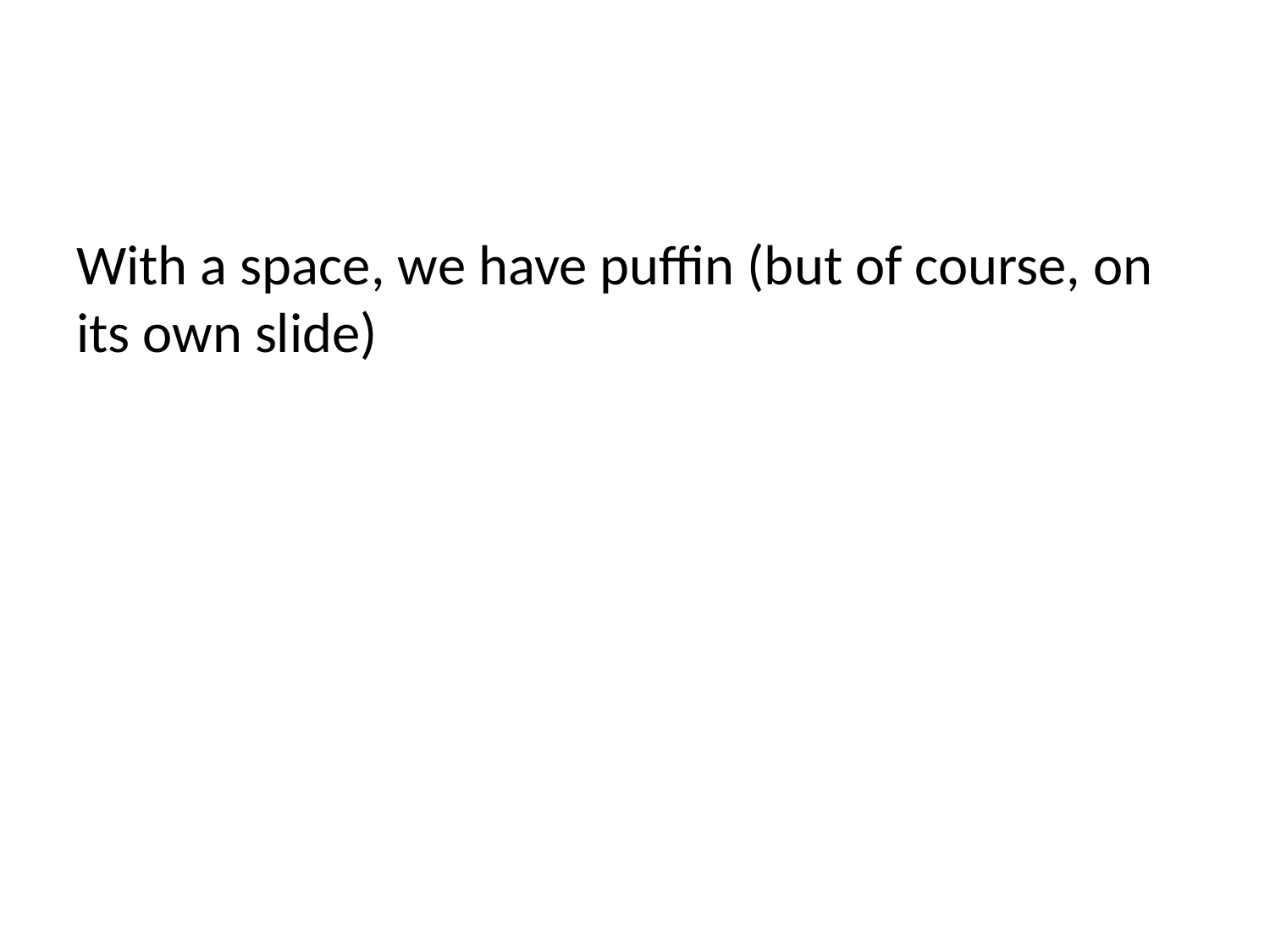

With a space, we have puffin (but of course, on its own slide)